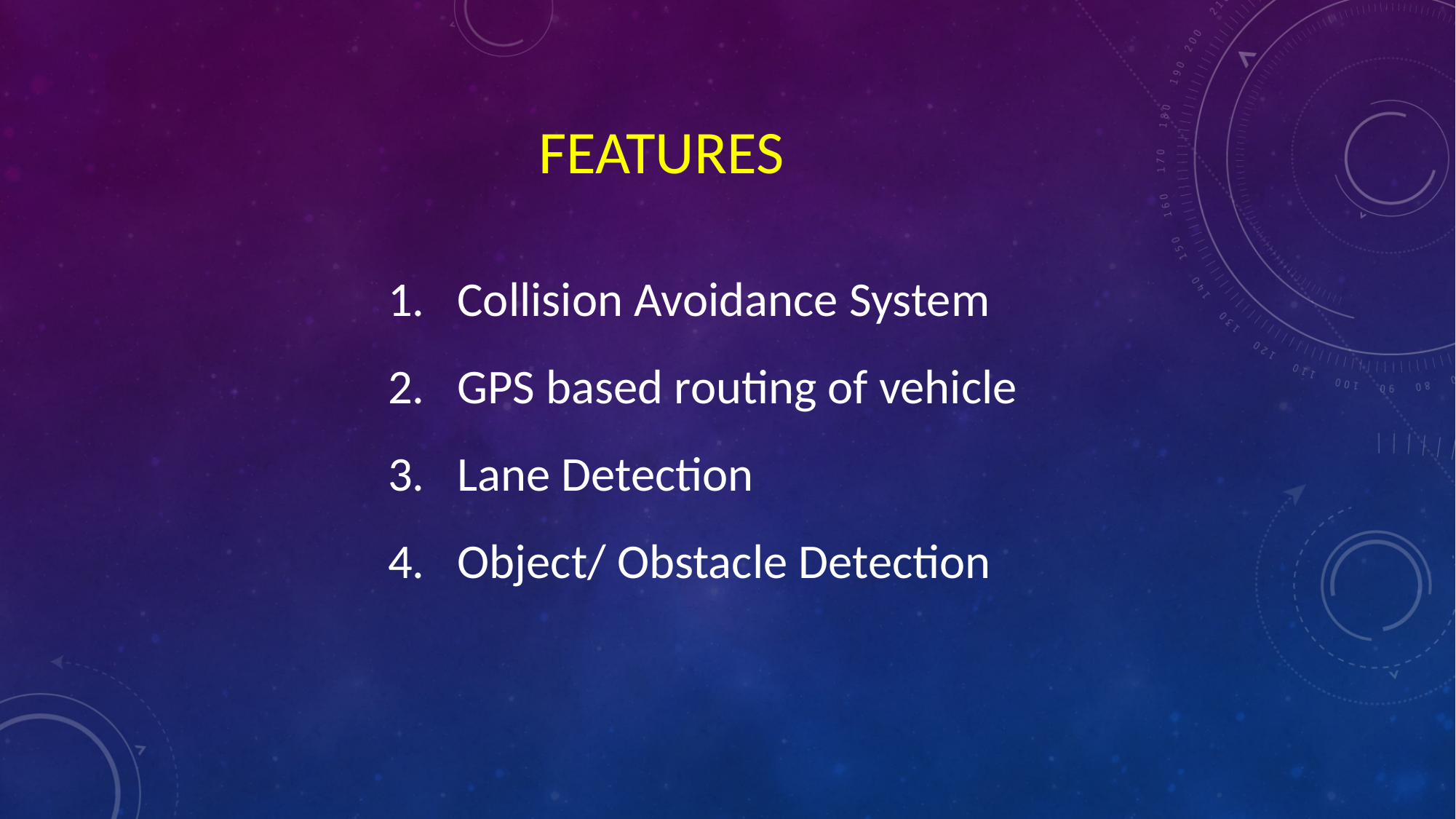

FEATURES
1.   Collision Avoidance System 
2.   GPS based routing of vehicle 
3.   Lane Detection 
4.   Object/ Obstacle Detection